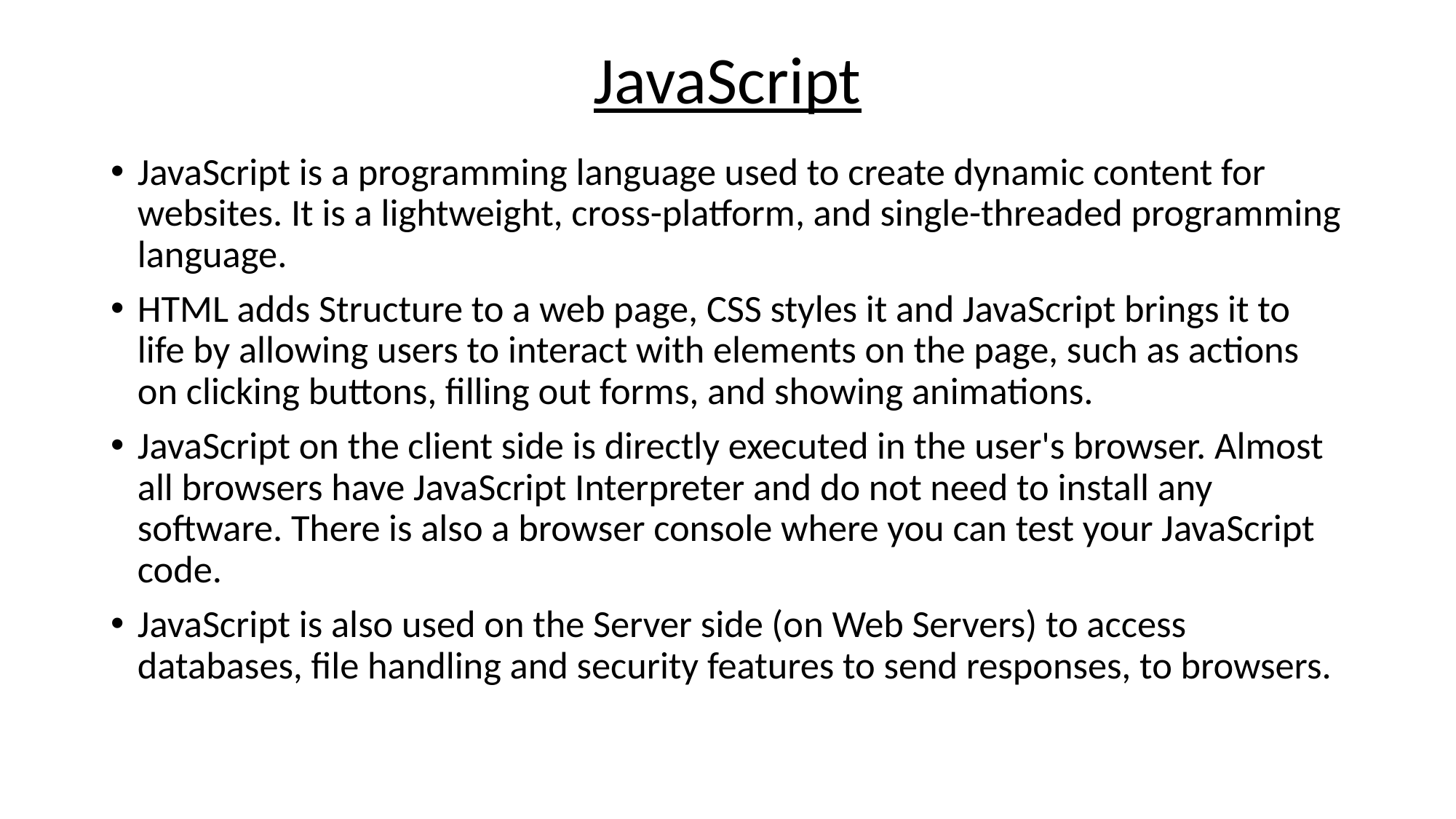

# JavaScript
JavaScript is a programming language used to create dynamic content for websites. It is a lightweight, cross-platform, and single-threaded programming language.
HTML adds Structure to a web page, CSS styles it and JavaScript brings it to life by allowing users to interact with elements on the page, such as actions on clicking buttons, filling out forms, and showing animations.
JavaScript on the client side is directly executed in the user's browser. Almost all browsers have JavaScript Interpreter and do not need to install any software. There is also a browser console where you can test your JavaScript code.
JavaScript is also used on the Server side (on Web Servers) to access databases, file handling and security features to send responses, to browsers.